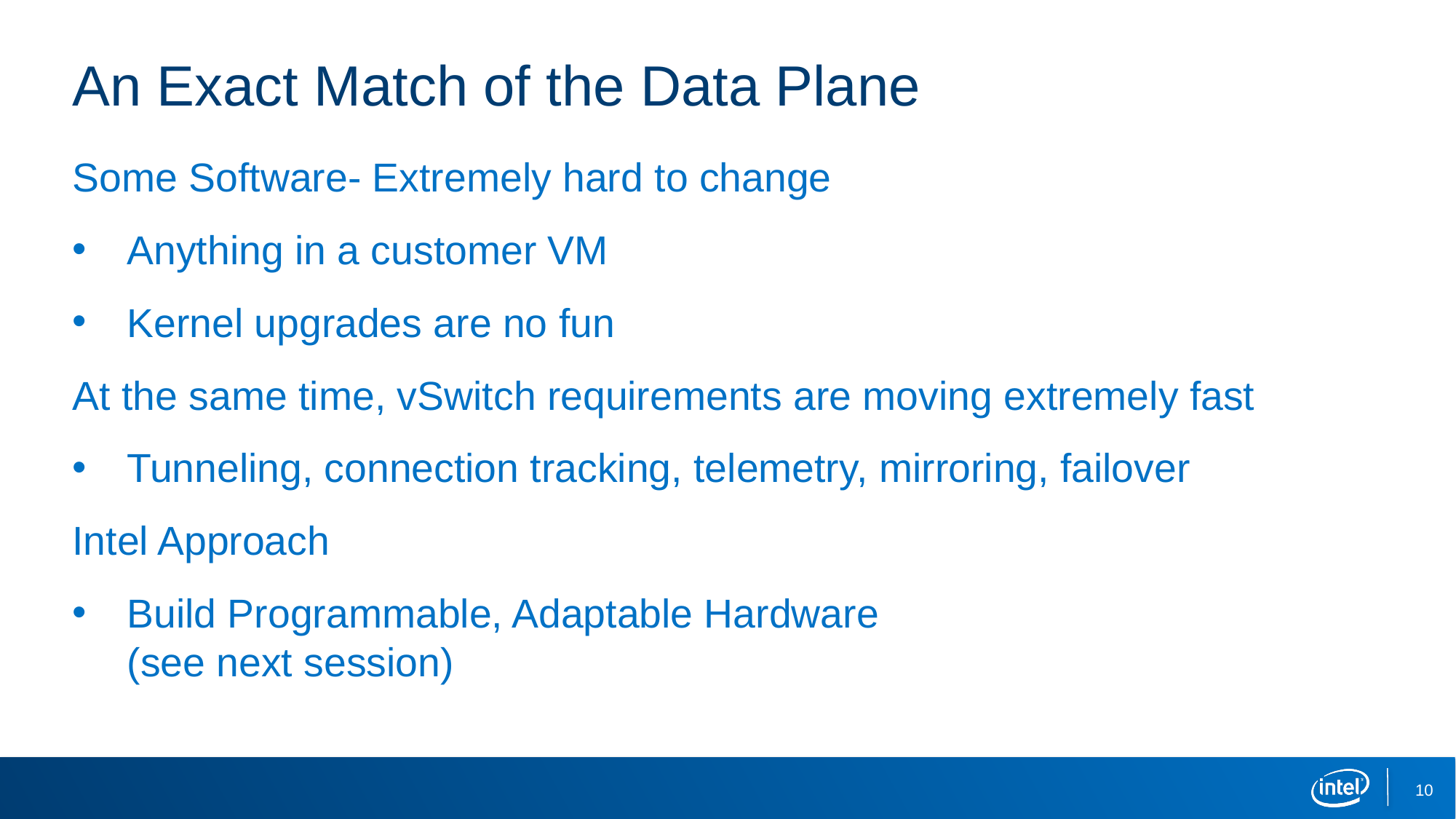

# An Exact Match of the Data Plane
Some Software- Extremely hard to change
Anything in a customer VM
Kernel upgrades are no fun
At the same time, vSwitch requirements are moving extremely fast
Tunneling, connection tracking, telemetry, mirroring, failover
Intel Approach
Build Programmable, Adaptable Hardware
(see next session)
10